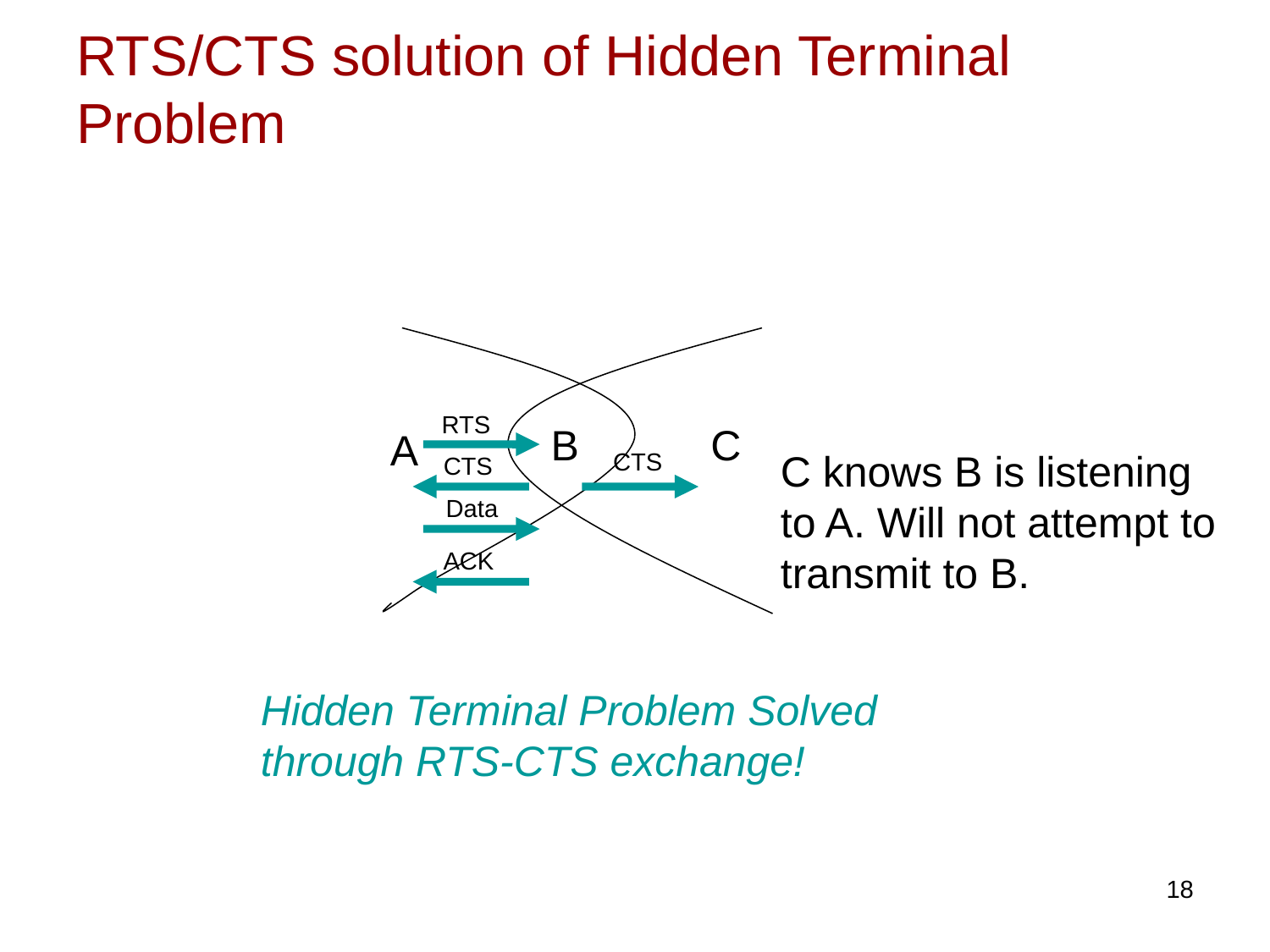

# RTS/CTS solution of Hidden Terminal Problem

RTS

B
C
A
C knows B is listening
to A. Will not attempt to
transmit to B.
CTS
CTS

Data

ACK

Hidden Terminal Problem Solved
through RTS-CTS exchange!
18